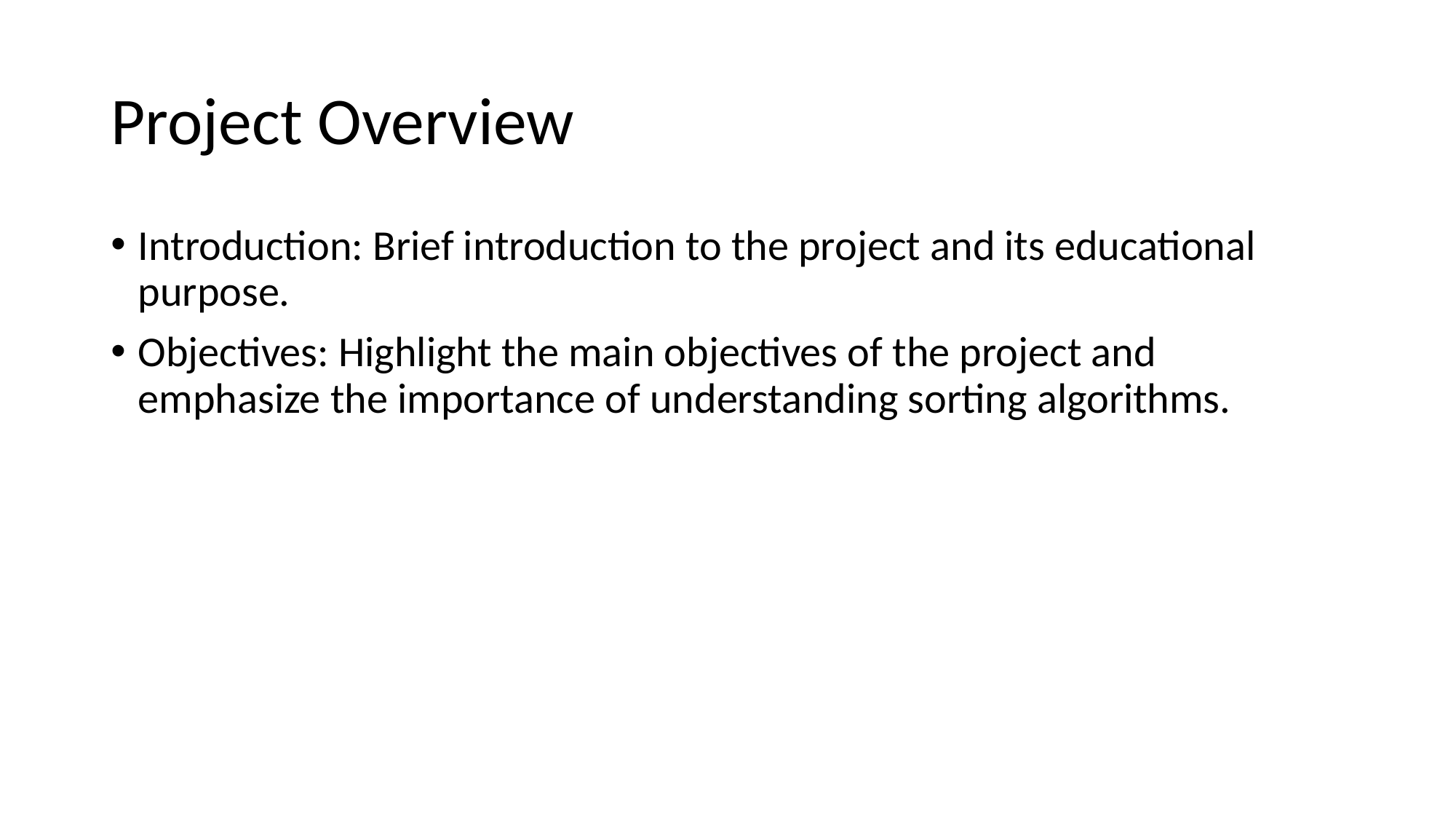

# Project Overview
Introduction: Brief introduction to the project and its educational purpose.
Objectives: Highlight the main objectives of the project and emphasize the importance of understanding sorting algorithms.